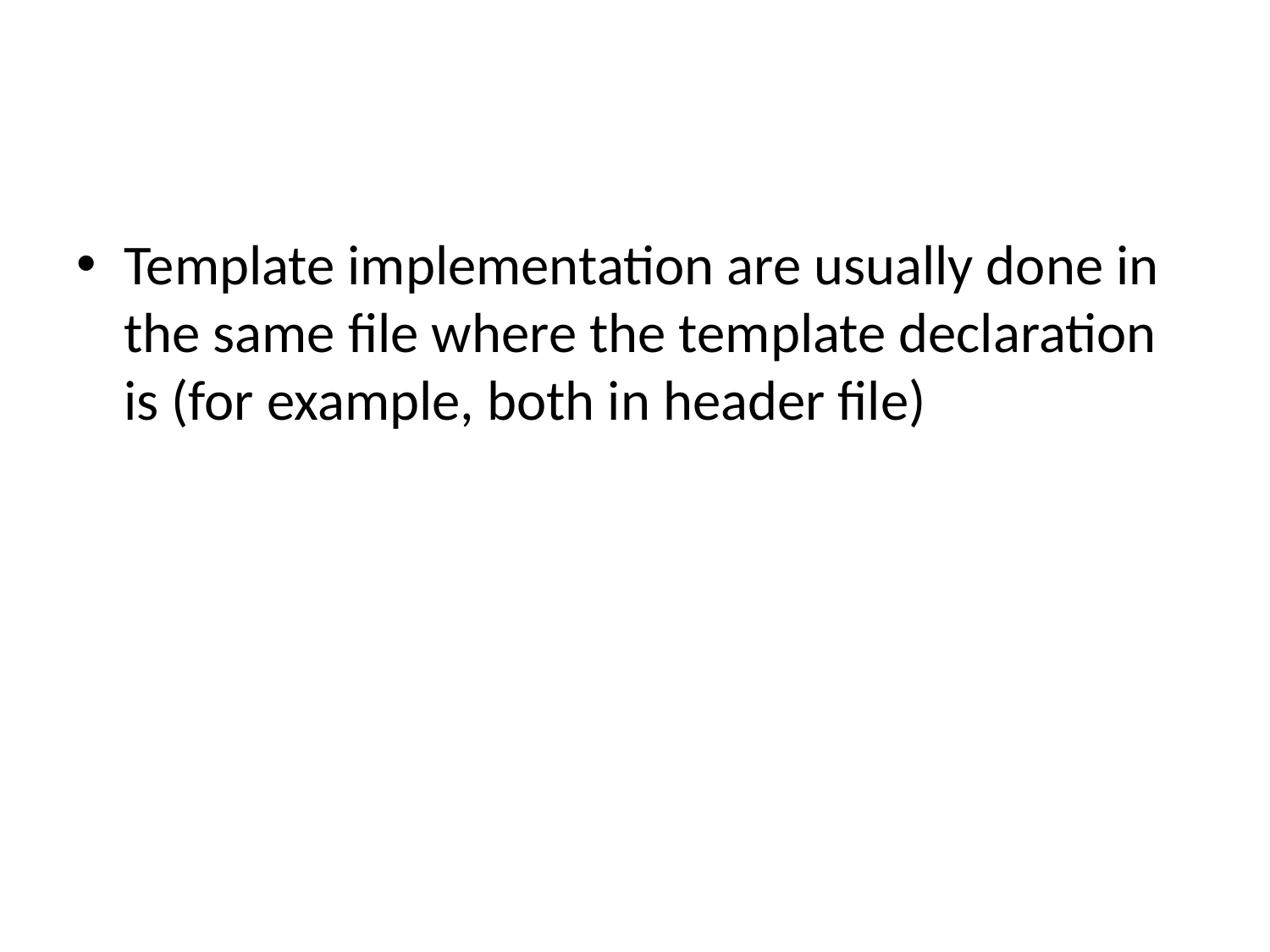

#
Template implementation are usually done in the same file where the template declaration is (for example, both in header file)